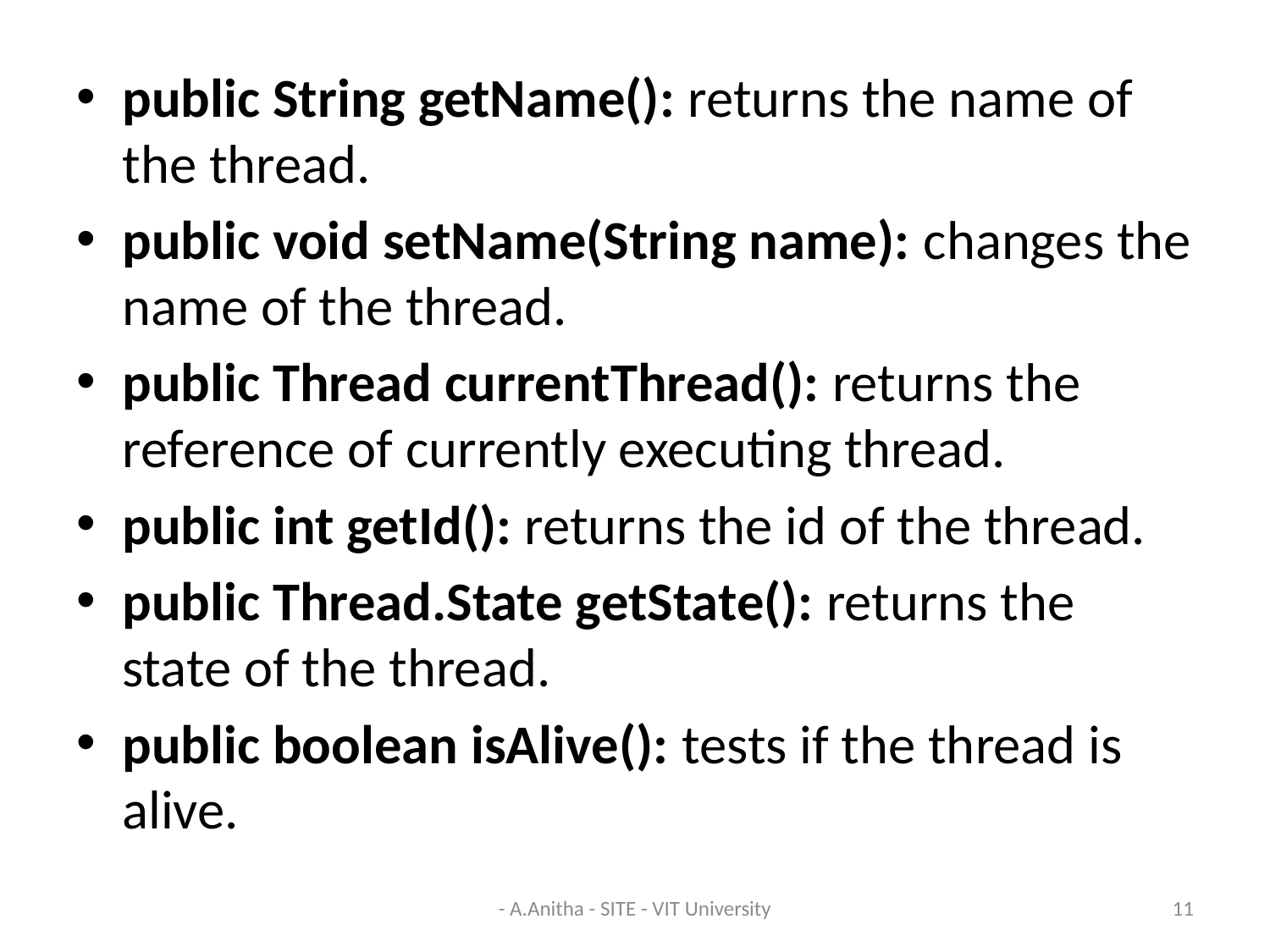

public String getName(): returns the name of the thread.
public void setName(String name): changes the name of the thread.
public Thread currentThread(): returns the reference of currently executing thread.
public int getId(): returns the id of the thread.
public Thread.State getState(): returns the state of the thread.
public boolean isAlive(): tests if the thread is alive.
- A.Anitha - SITE - VIT University
11